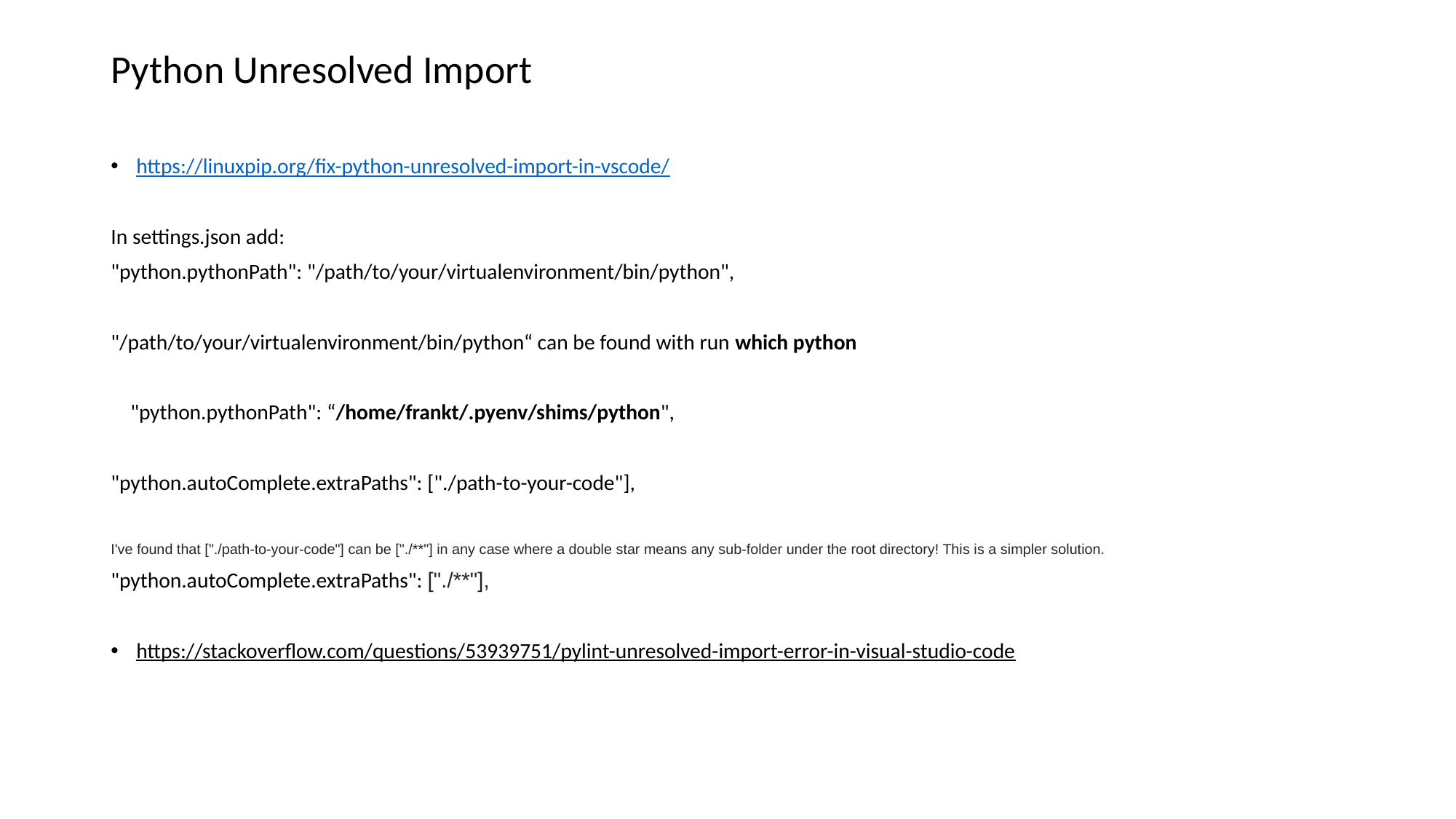

# Python Unresolved Import
https://linuxpip.org/fix-python-unresolved-import-in-vscode/

In settings.json add:
"python.pythonPath": "/path/to/your/virtualenvironment/bin/python",

"/path/to/your/virtualenvironment/bin/python“ can be found with run which python

    "python.pythonPath": “/home/frankt/.pyenv/shims/python",

"python.autoComplete.extraPaths": ["./path-to-your-code"],

I've found that ["./path-to-your-code"] can be ["./**"] in any case where a double star means any sub-folder under the root directory! This is a simpler solution.
"python.autoComplete.extraPaths": ["./**"],

https://stackoverflow.com/questions/53939751/pylint-unresolved-import-error-in-visual-studio-code